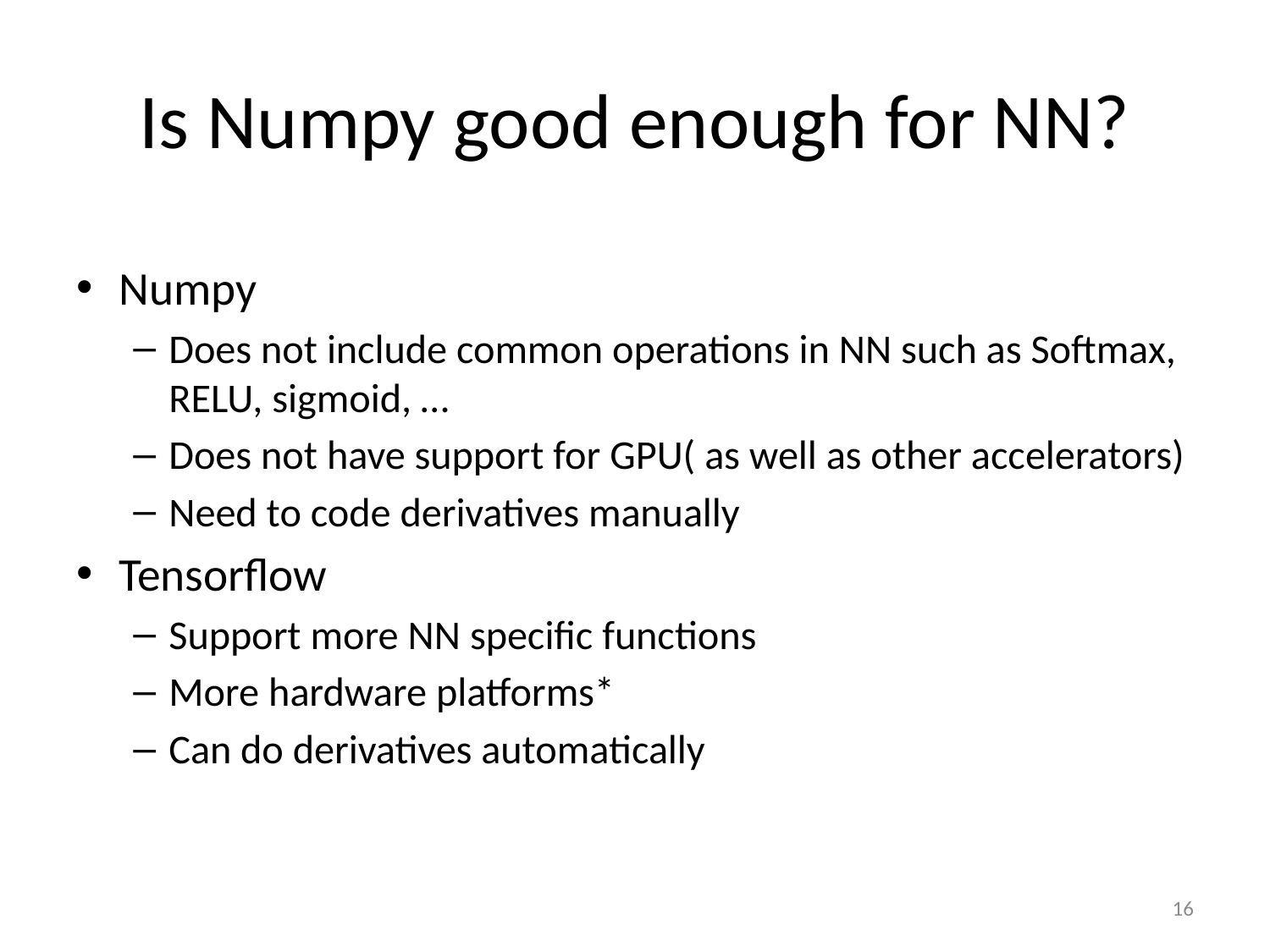

# Is Numpy good enough for NN?

Numpy
Does not include common operations in NN such as Softmax, RELU, sigmoid, …
Does not have support for GPU( as well as other accelerators)
Need to code derivatives manually
Tensorflow
Support more NN specific functions
More hardware platforms*
Can do derivatives automatically

16